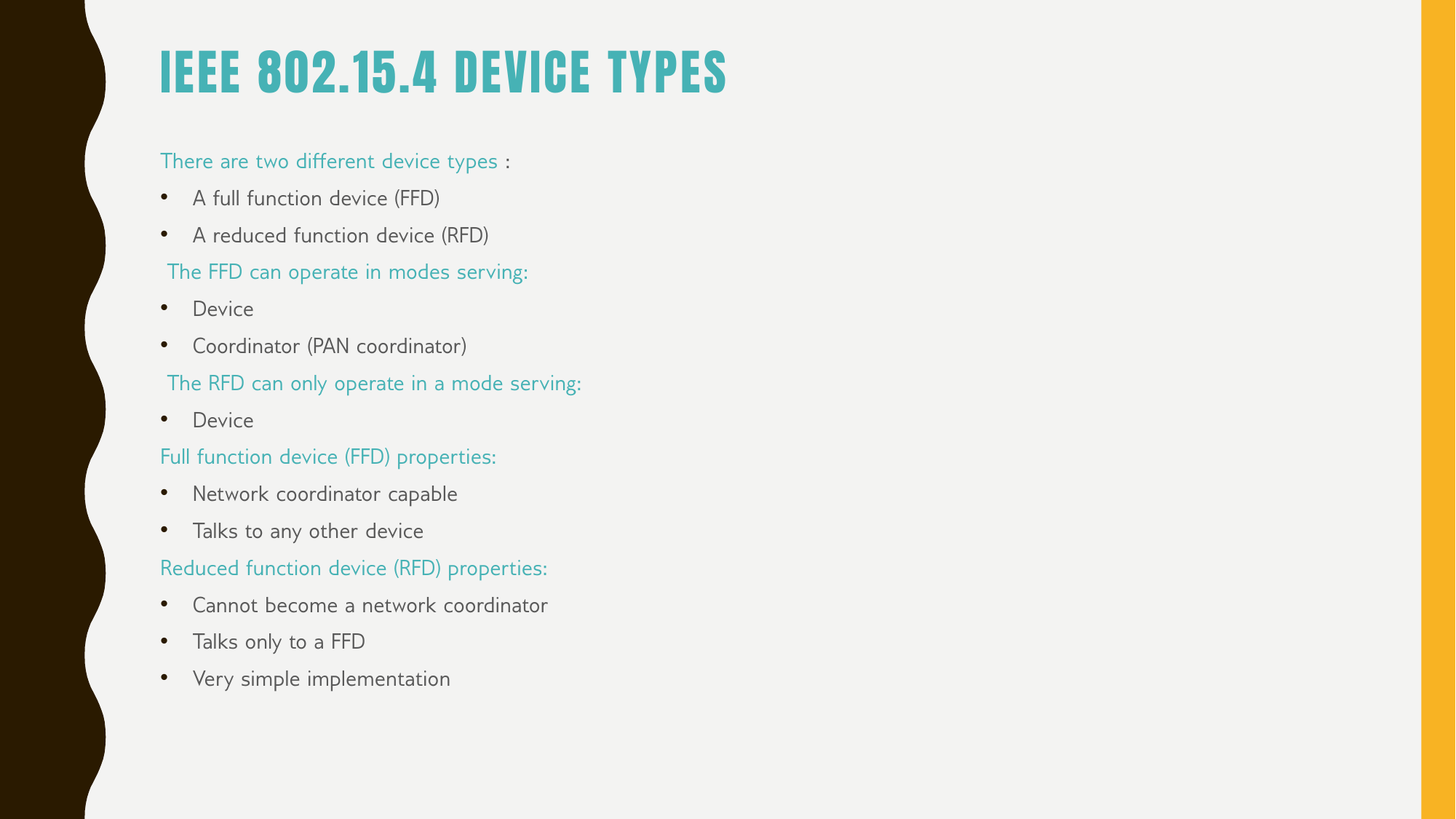

# IEEE 802.15.4 Device Types
There are two different device types :
 A full function device (FFD)
 A reduced function device (RFD)
 The FFD can operate in modes serving:
 Device
 Coordinator (PAN coordinator)
 The RFD can only operate in a mode serving:
 Device
Full function device (FFD) properties:
 Network coordinator capable
 Talks to any other device
Reduced function device (RFD) properties:
 Cannot become a network coordinator
 Talks only to a FFD
 Very simple implementation